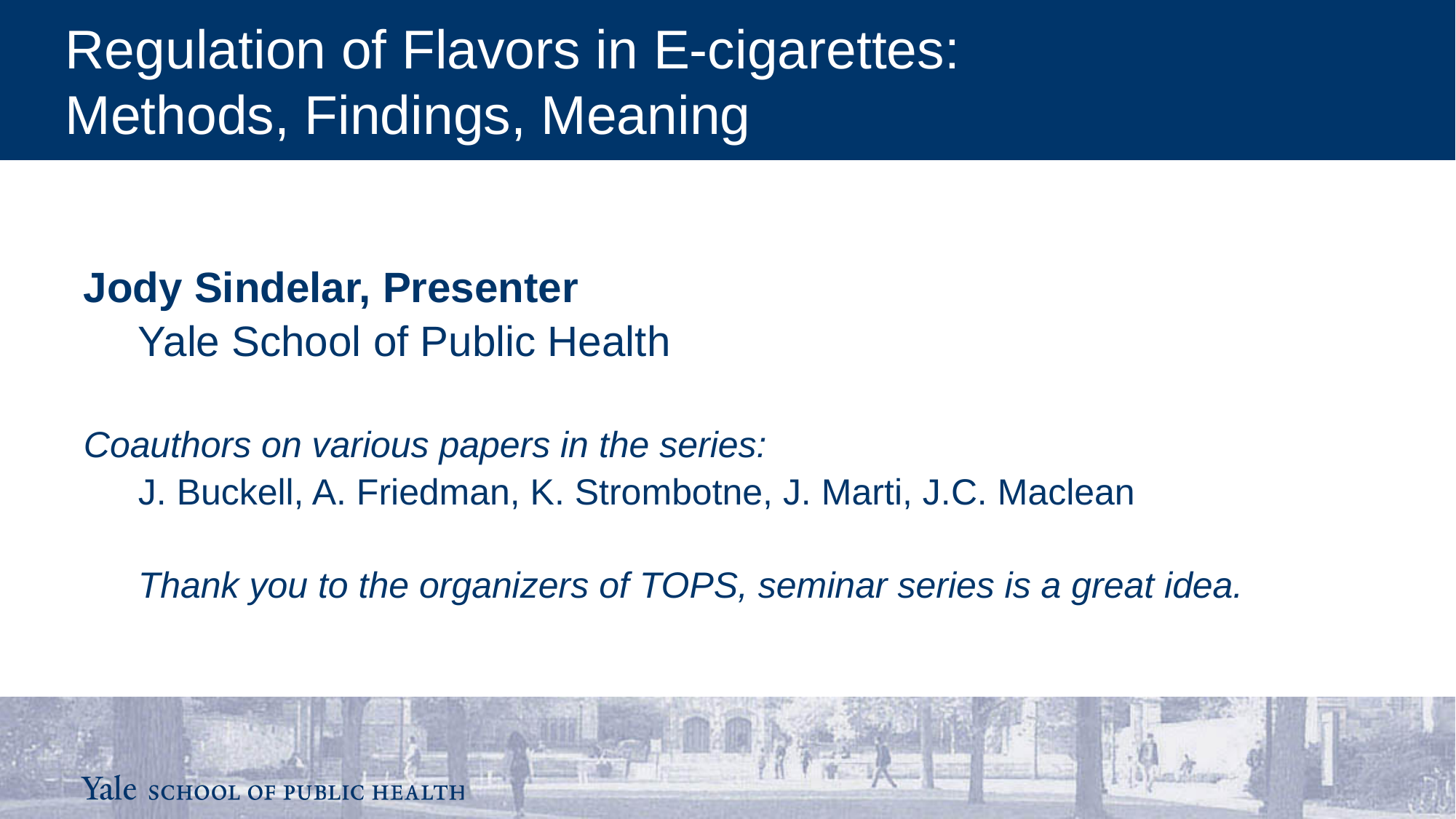

Regulation of Flavors in E-cigarettes:
Methods, Findings, Meaning
Jody Sindelar, Presenter
Yale School of Public Health

Coauthors on various papers in the series:
J. Buckell, A. Friedman, K. Strombotne, J. Marti, J.C. Maclean

Thank you to the organizers of TOPS, seminar series is a great idea.